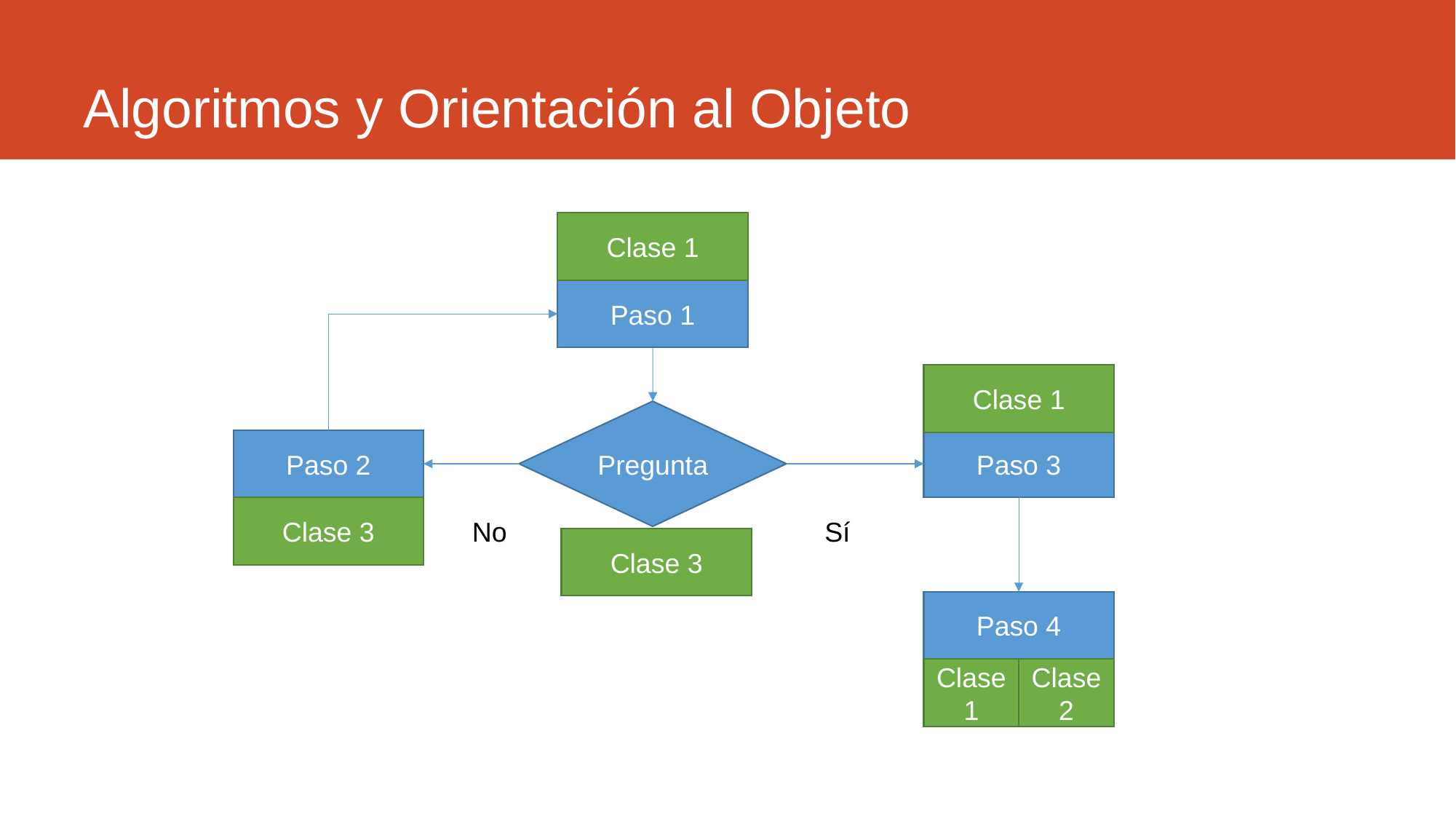

# Algoritmos y Orientación al Objeto
Clase 1
Paso 1
Clase 1
Pregunta
Paso 2
Paso 3
Clase 3
No
Sí
Clase 3
Paso 4
Clase 1
Clase 2